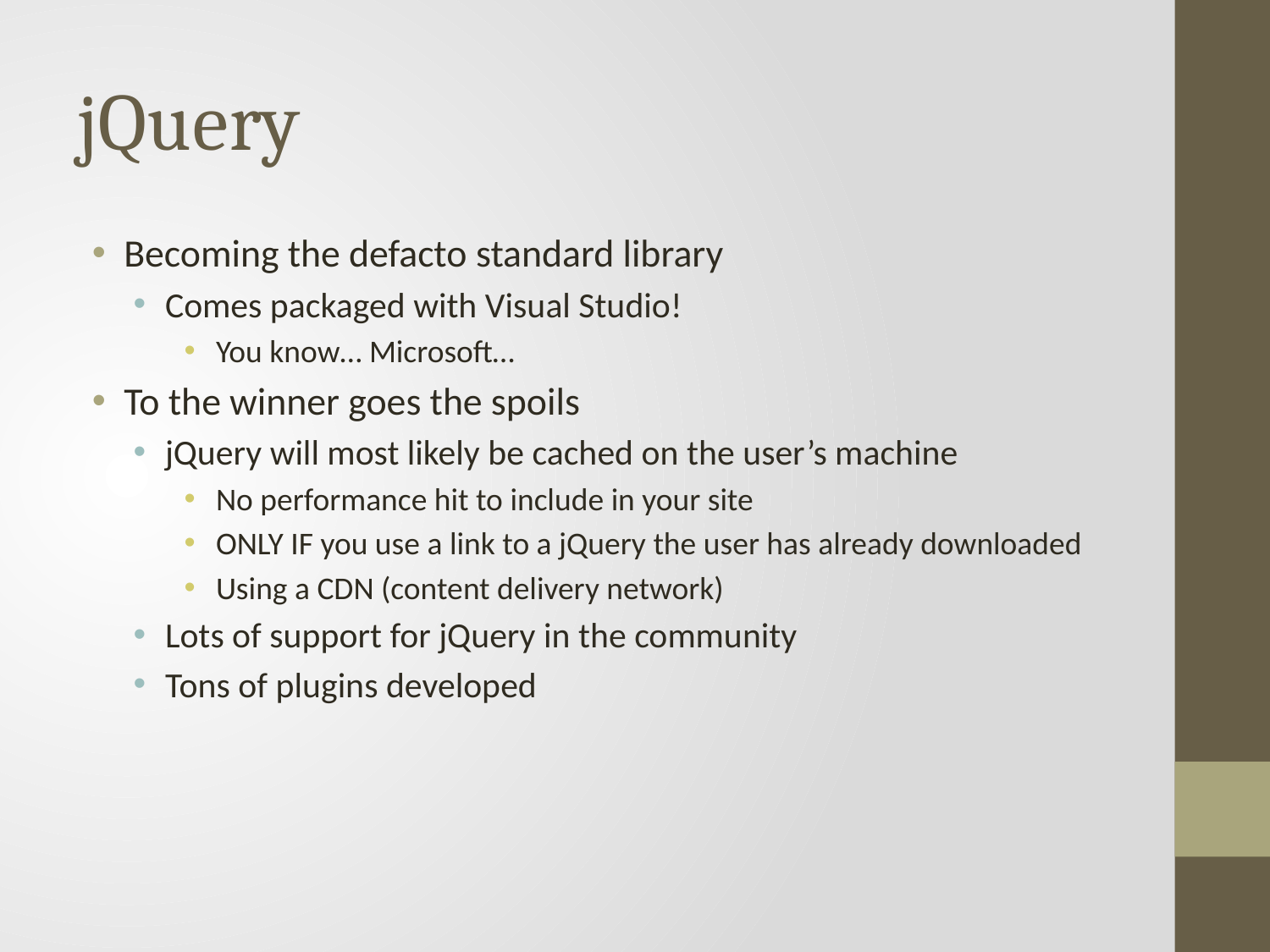

# jQuery
Becoming the defacto standard library
Comes packaged with Visual Studio!
You know… Microsoft…
To the winner goes the spoils
jQuery will most likely be cached on the user’s machine
No performance hit to include in your site
ONLY IF you use a link to a jQuery the user has already downloaded
Using a CDN (content delivery network)
Lots of support for jQuery in the community
Tons of plugins developed